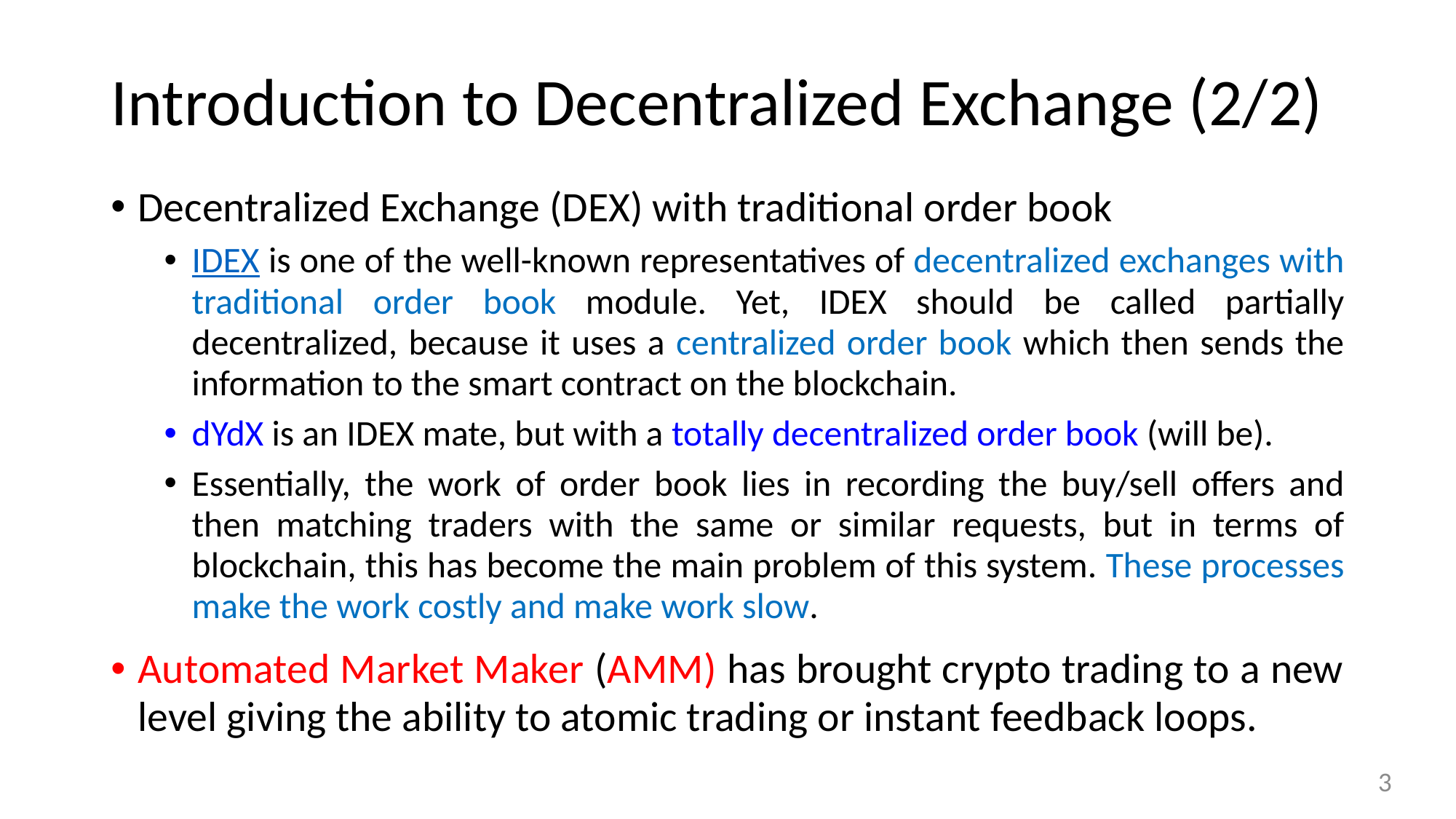

# Introduction to Decentralized Exchange (2/2)
Decentralized Exchange (DEX) with traditional order book
IDEX is one of the well-known representatives of decentralized exchanges with traditional order book module. Yet, IDEX should be called partially decentralized, because it uses a centralized order book which then sends the information to the smart contract on the blockchain.
dYdX is an IDEX mate, but with a totally decentralized order book (will be).
Essentially, the work of order book lies in recording the buy/sell offers and then matching traders with the same or similar requests, but in terms of blockchain, this has become the main problem of this system. These processes make the work costly and make work slow.
Automated Market Maker (AMM) has brought crypto trading to a new level giving the ability to atomic trading or instant feedback loops.
3